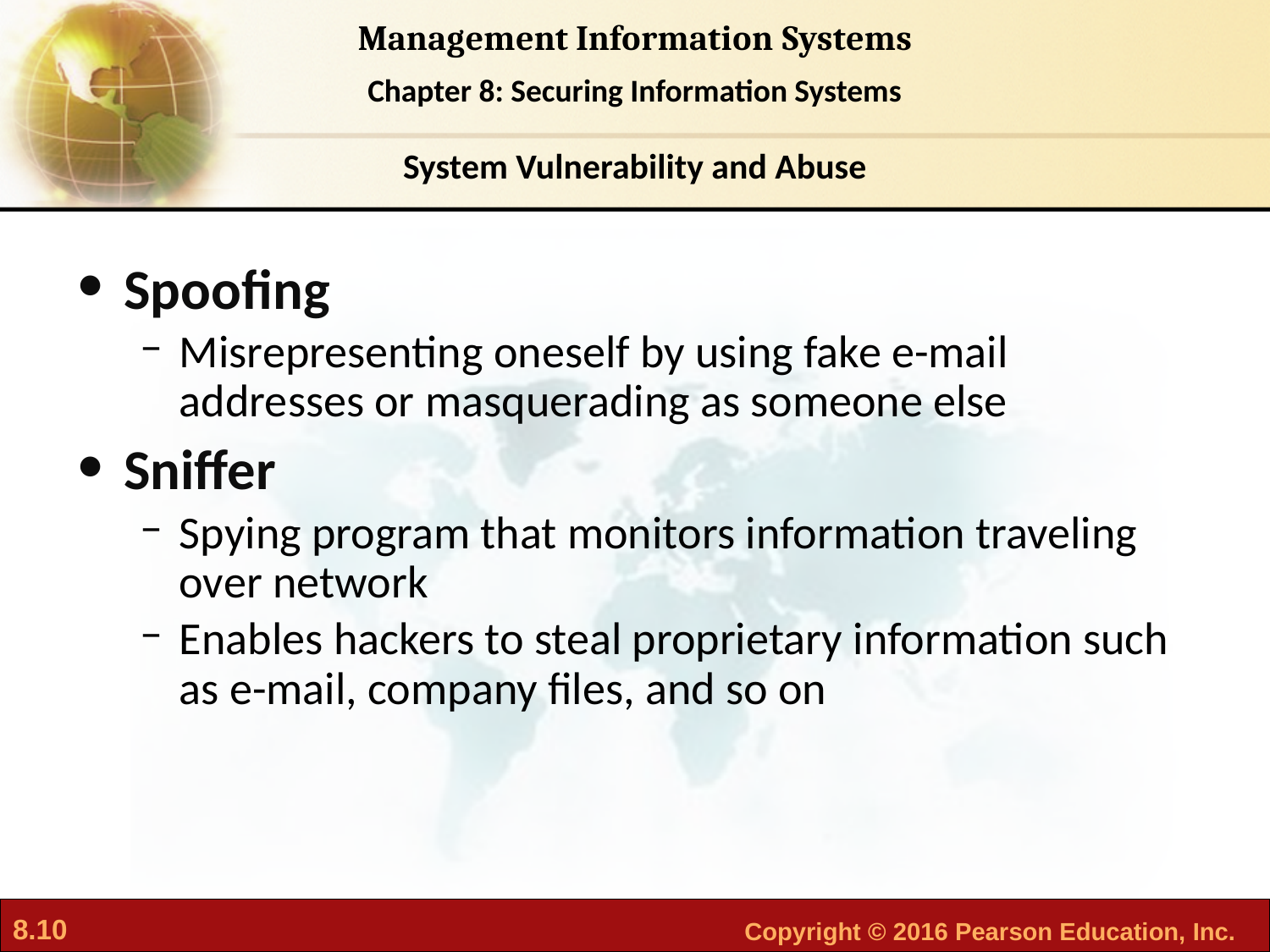

System Vulnerability and Abuse
Spoofing
Misrepresenting oneself by using fake e-mail addresses or masquerading as someone else
Sniffer
Spying program that monitors information traveling over network
Enables hackers to steal proprietary information such as e-mail, company files, and so on